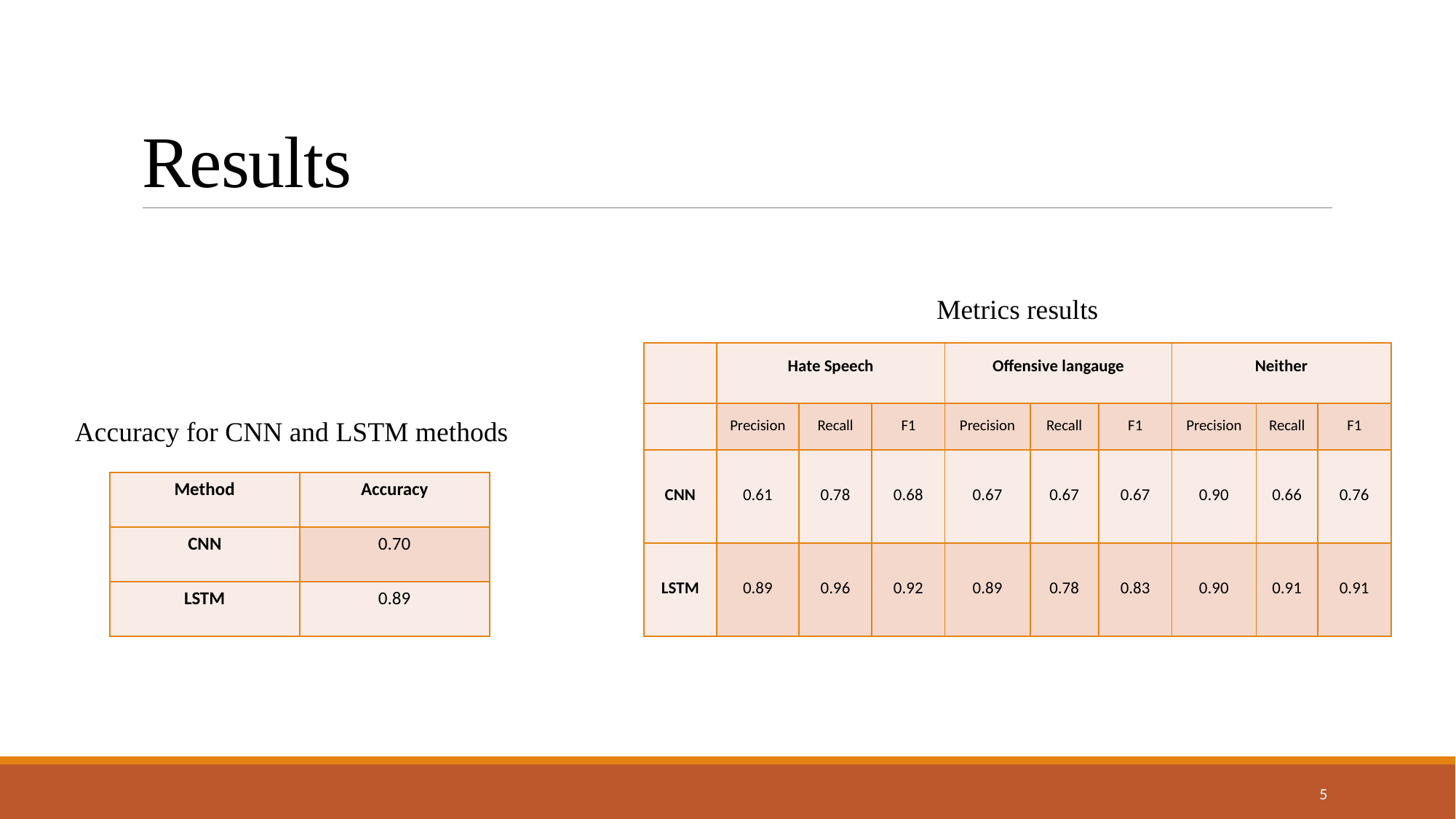

# Results
Metrics results
|  | Hate Speech |  |  | Offensive langauge |  |  | Neither |  |  |
| --- | --- | --- | --- | --- | --- | --- | --- | --- | --- |
|  | Precision | Recall | F1 | Precision | Recall | F1 | Precision | Recall | F1 |
| CNN | 0.61 | 0.78 | 0.68 | 0.67 | 0.67 | 0.67 | 0.90 | 0.66 | 0.76 |
| LSTM | 0.89 | 0.96 | 0.92 | 0.89 | 0.78 | 0.83 | 0.90 | 0.91 | 0.91 |
Accuracy for CNN and LSTM methods
| Method | Accuracy |
| --- | --- |
| CNN | 0.70 |
| LSTM | 0.89 |
5